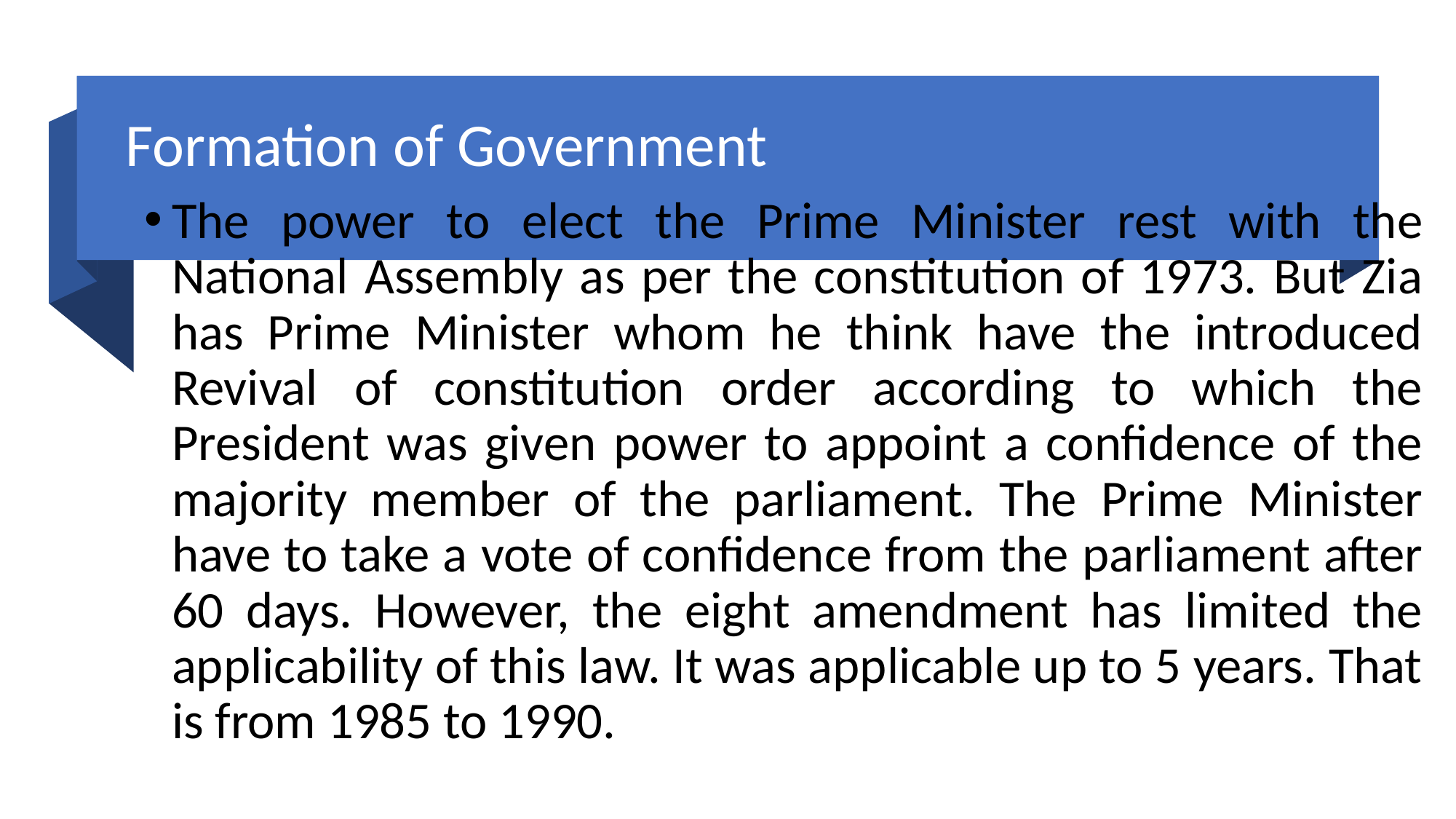

# Formation of Government

The power to elect the Prime Minister rest with the National Assembly as per the constitution of 1973. But Zia has Prime Minister whom he think have the introduced Revival of constitution order according to which the President was given power to appoint a confidence of the majority member of the parliament. The Prime Minister have to take a vote of confidence from the parliament after 60 days. However, the eight amendment has limited the applicability of this law. It was applicable up to 5 years. That is from 1985 to 1990.